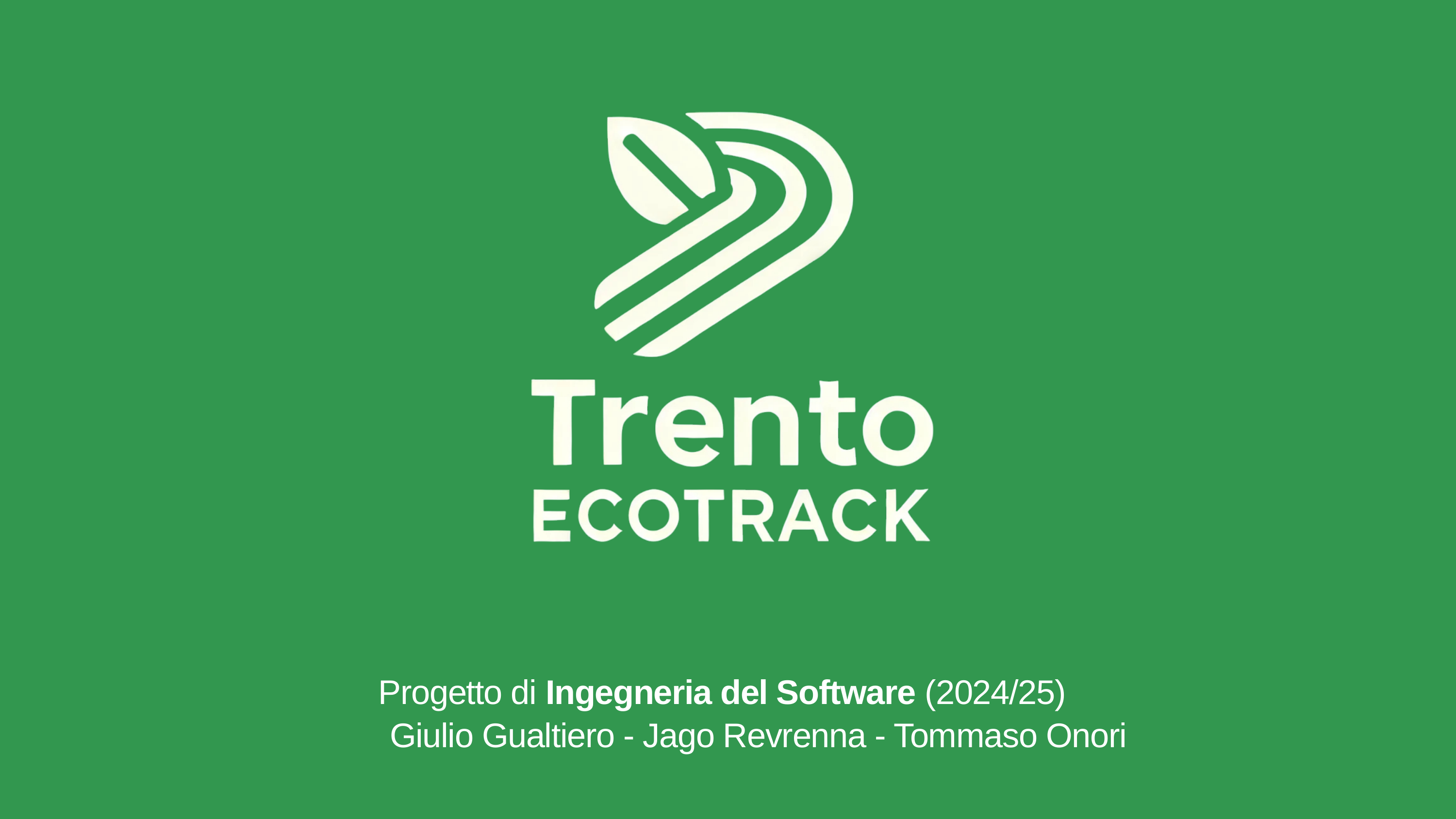

Progetto di Ingegneria del Software (2024/25)
Giulio Gualtiero - Jago Revrenna - Tommaso Onori